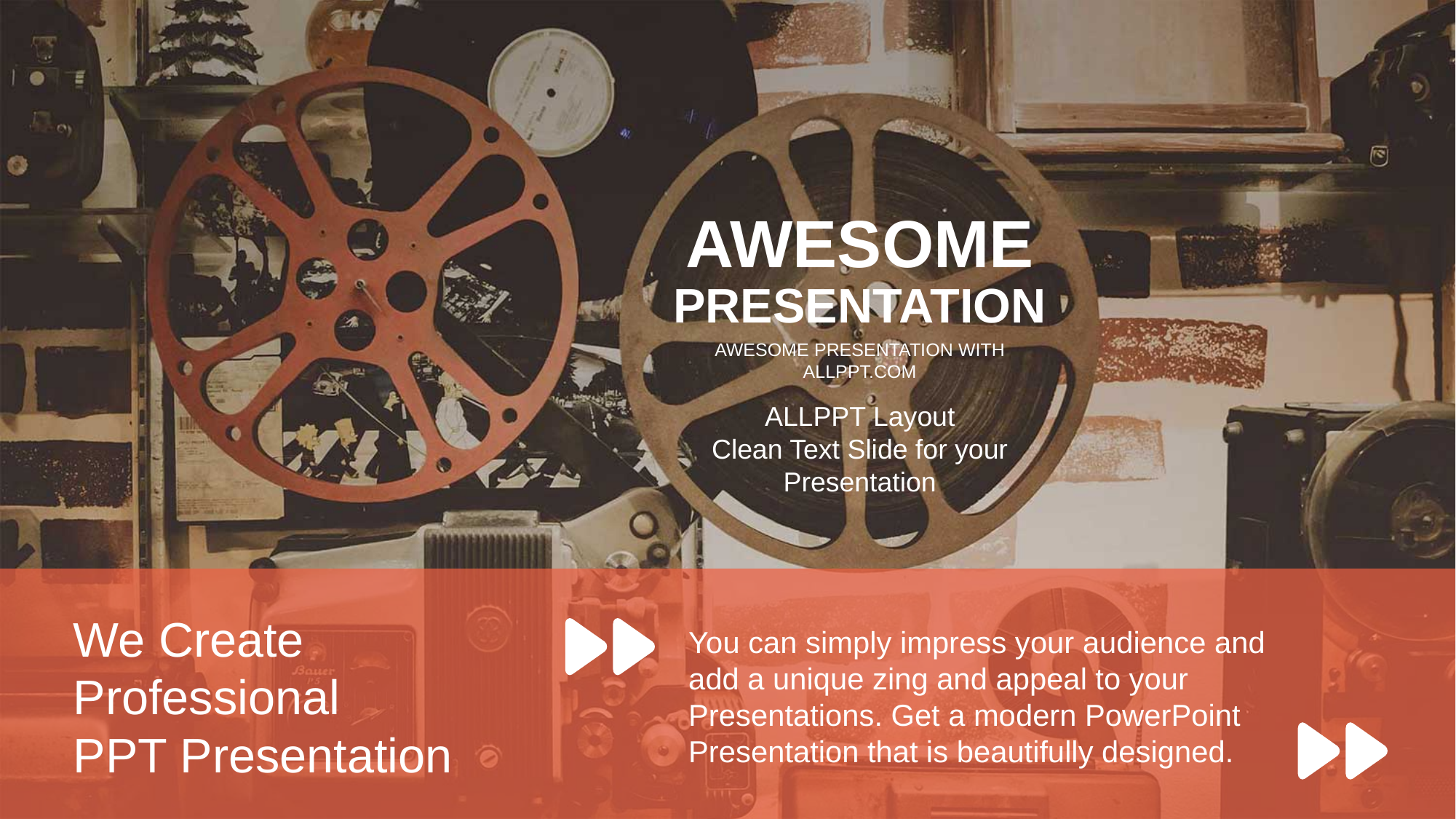

AWESOME
PRESENTATION
AWESOME PRESENTATION WITH ALLPPT.COM
ALLPPT Layout
Clean Text Slide for your Presentation

We Create
Professional
PPT Presentation
You can simply impress your audience and add a unique zing and appeal to your Presentations. Get a modern PowerPoint  Presentation that is beautifully designed.